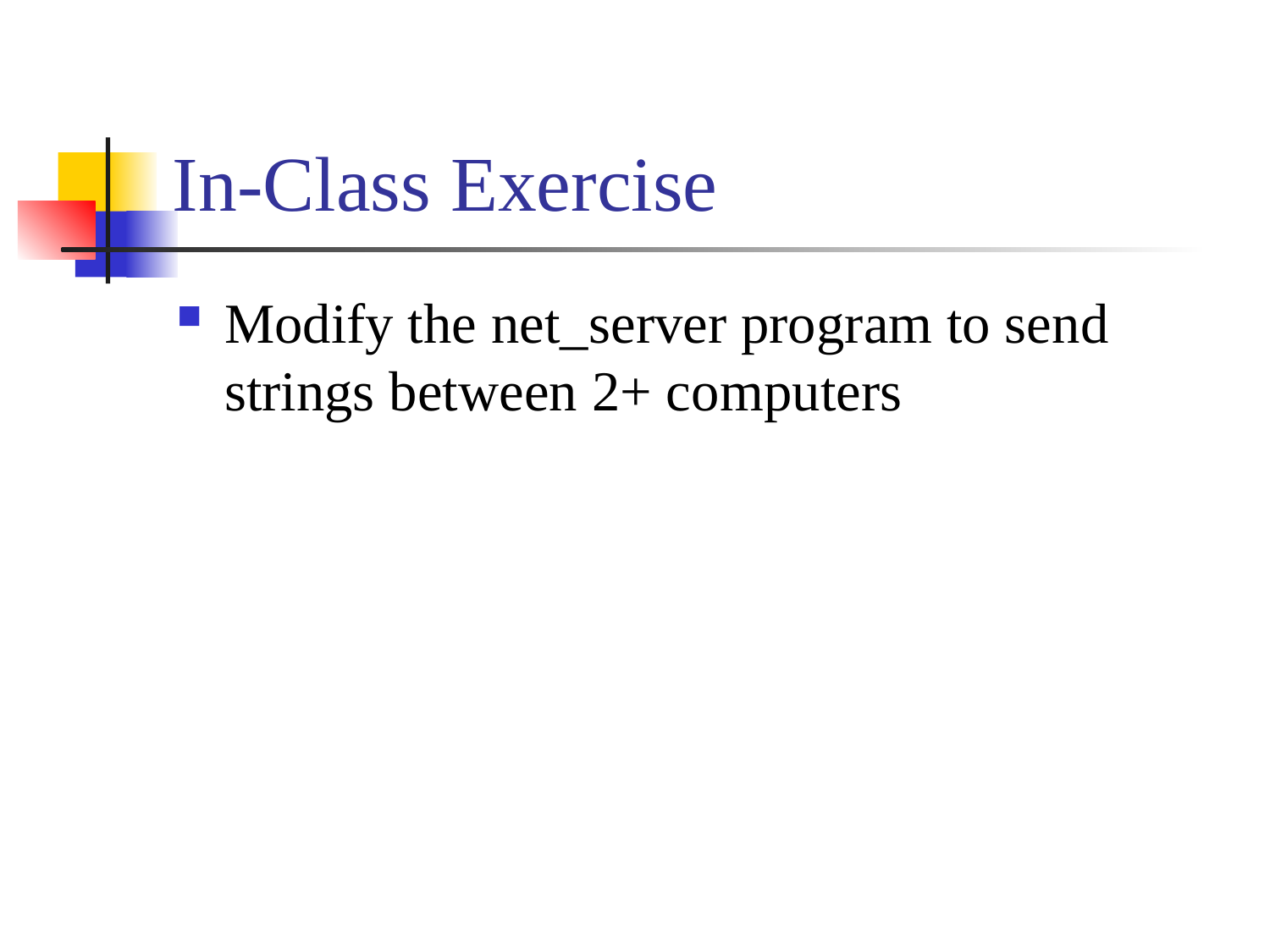

# In-Class Exercise
Modify the net_server program to send strings between 2+ computers